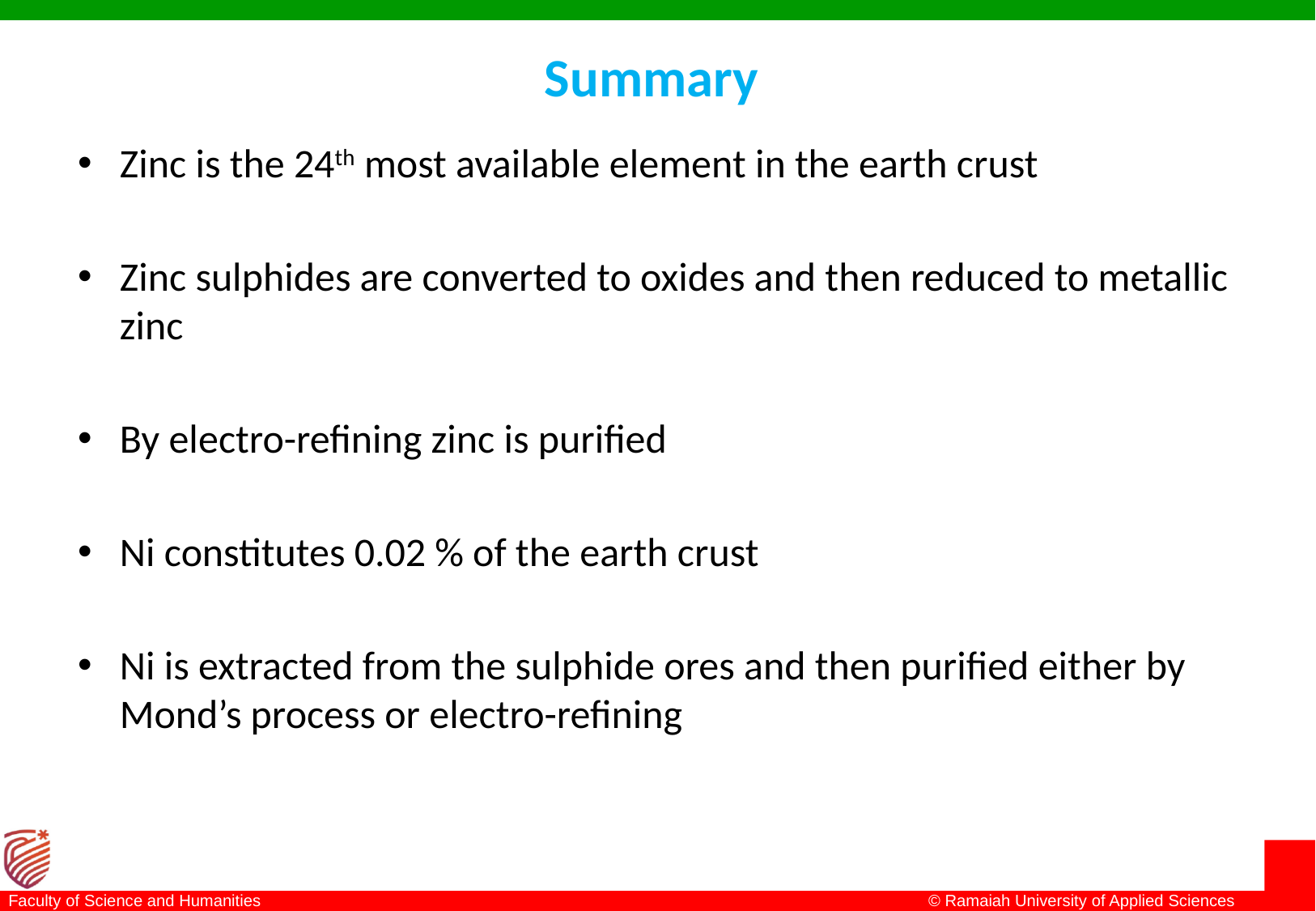

# Summary
Zinc is the 24th most available element in the earth crust

Zinc sulphides are converted to oxides and then reduced to metallic zinc

By electro-refining zinc is purified

Ni constitutes 0.02 % of the earth crust

Ni is extracted from the sulphide ores and then purified either by Mond’s process or electro-refining